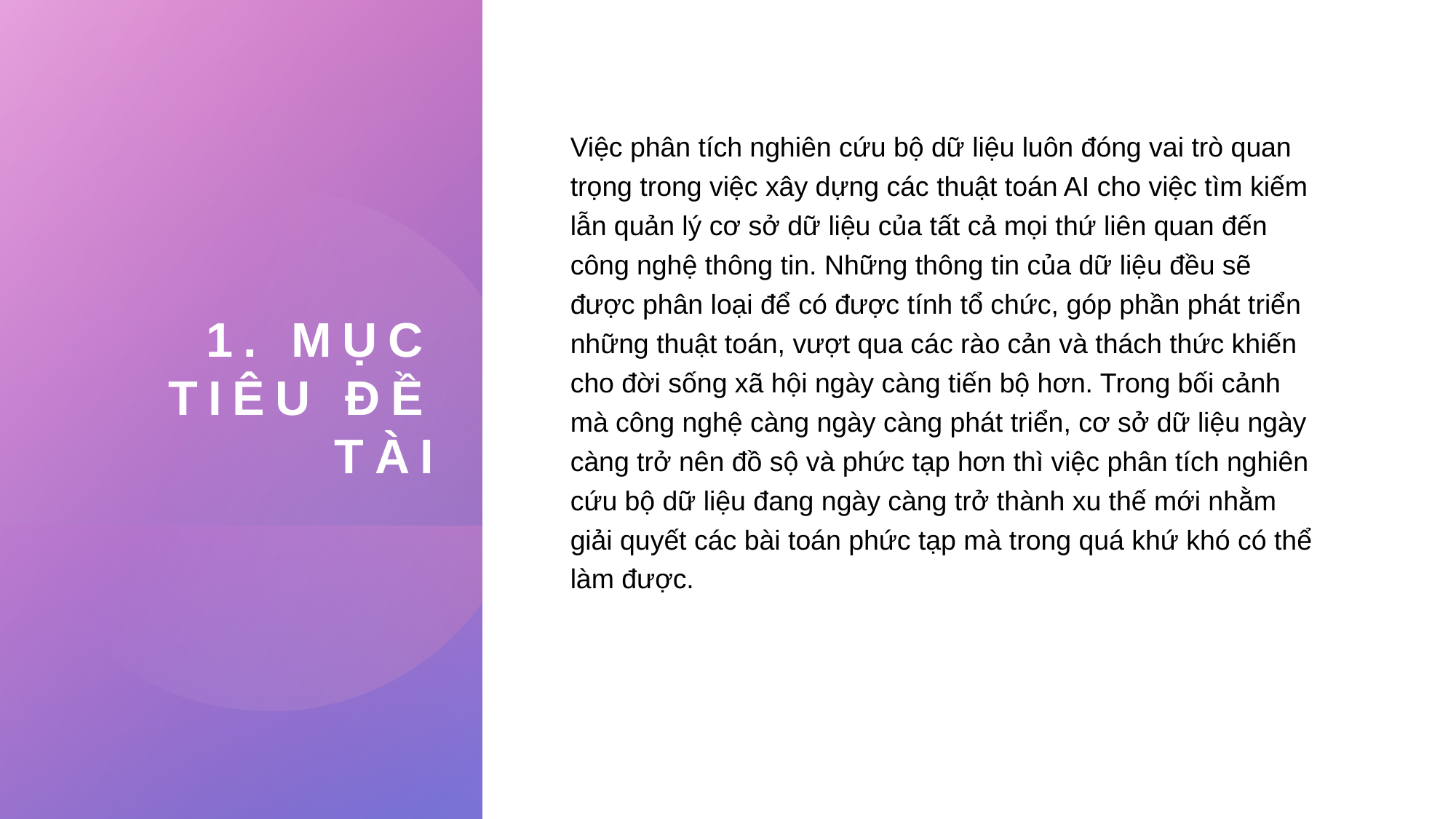

# 1. mục tiêu đề tài
Việc phân tích nghiên cứu bộ dữ liệu luôn đóng vai trò quan trọng trong việc xây dựng các thuật toán AI cho việc tìm kiếm lẫn quản lý cơ sở dữ liệu của tất cả mọi thứ liên quan đến công nghệ thông tin. Những thông tin của dữ liệu đều sẽ được phân loại để có được tính tổ chức, góp phần phát triển những thuật toán, vượt qua các rào cản và thách thức khiến cho đời sống xã hội ngày càng tiến bộ hơn. Trong bối cảnh mà công nghệ càng ngày càng phát triển, cơ sở dữ liệu ngày càng trở nên đồ sộ và phức tạp hơn thì việc phân tích nghiên cứu bộ dữ liệu đang ngày càng trở thành xu thế mới nhằm giải quyết các bài toán phức tạp mà trong quá khứ khó có thể làm được.